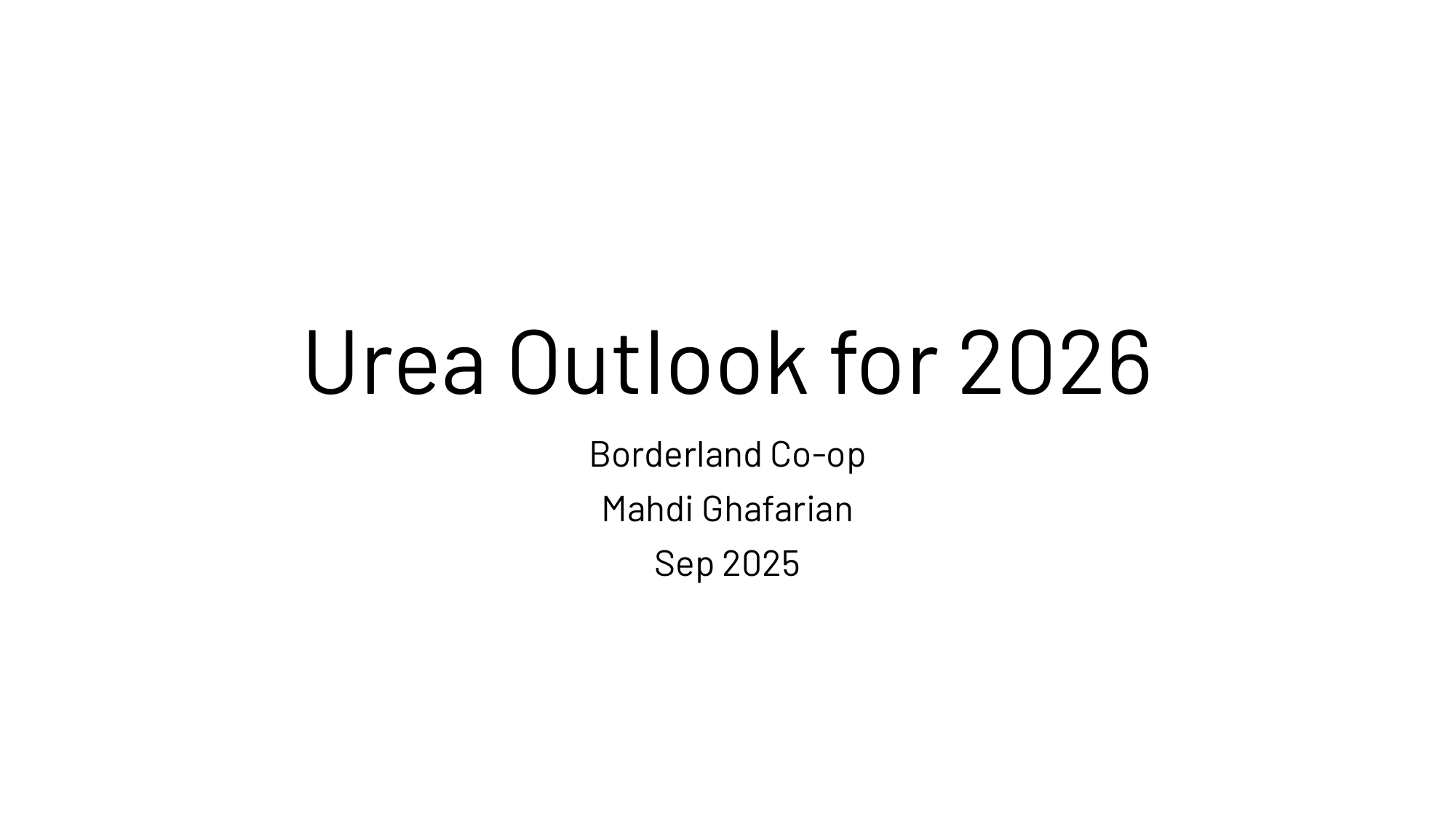

# Urea Outlook for 2026
Borderland Co-op
Mahdi Ghafarian
Sep 2025